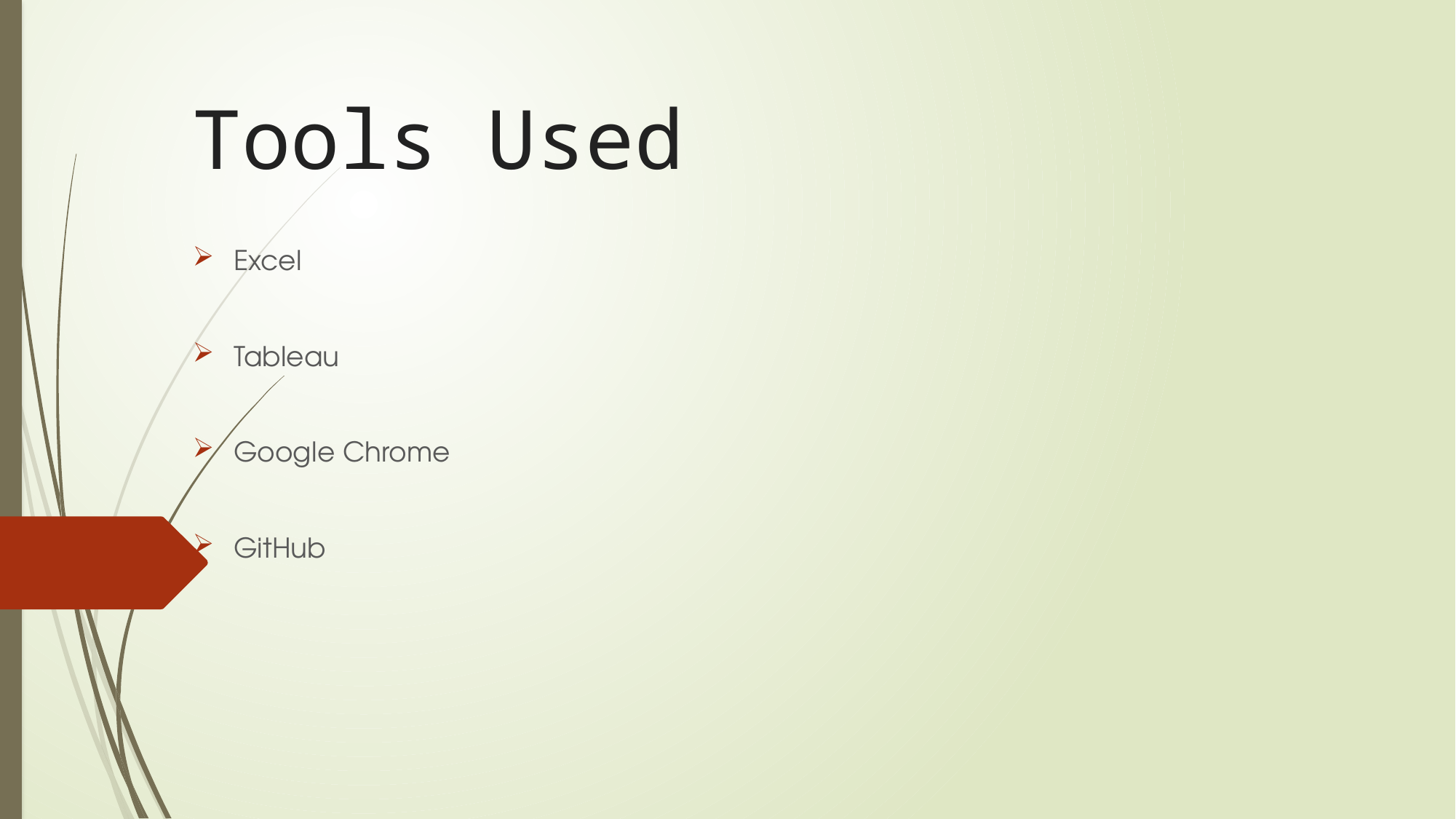

# Tools Used
Excel

Tableau

Google Chrome

GitHub